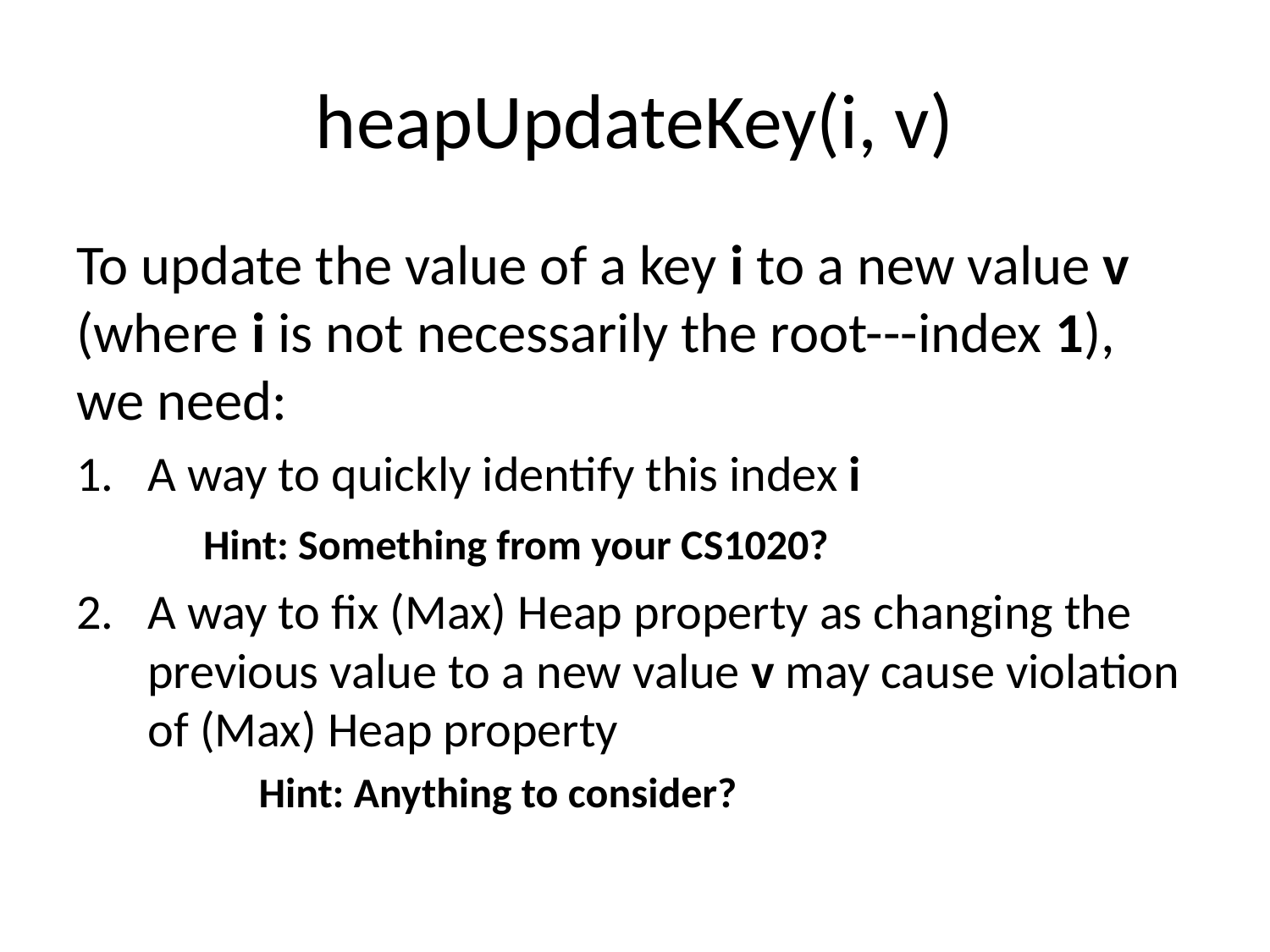

# heapUpdateKey(i, v)
To update the value of a key i to a new value v (where i is not necessarily the root---index 1), we need:
A way to quickly identify this index i
	Hint: Something from your CS1020?
A way to fix (Max) Heap property as changing the previous value to a new value v may cause violation of (Max) Heap property
	Hint: Anything to consider?